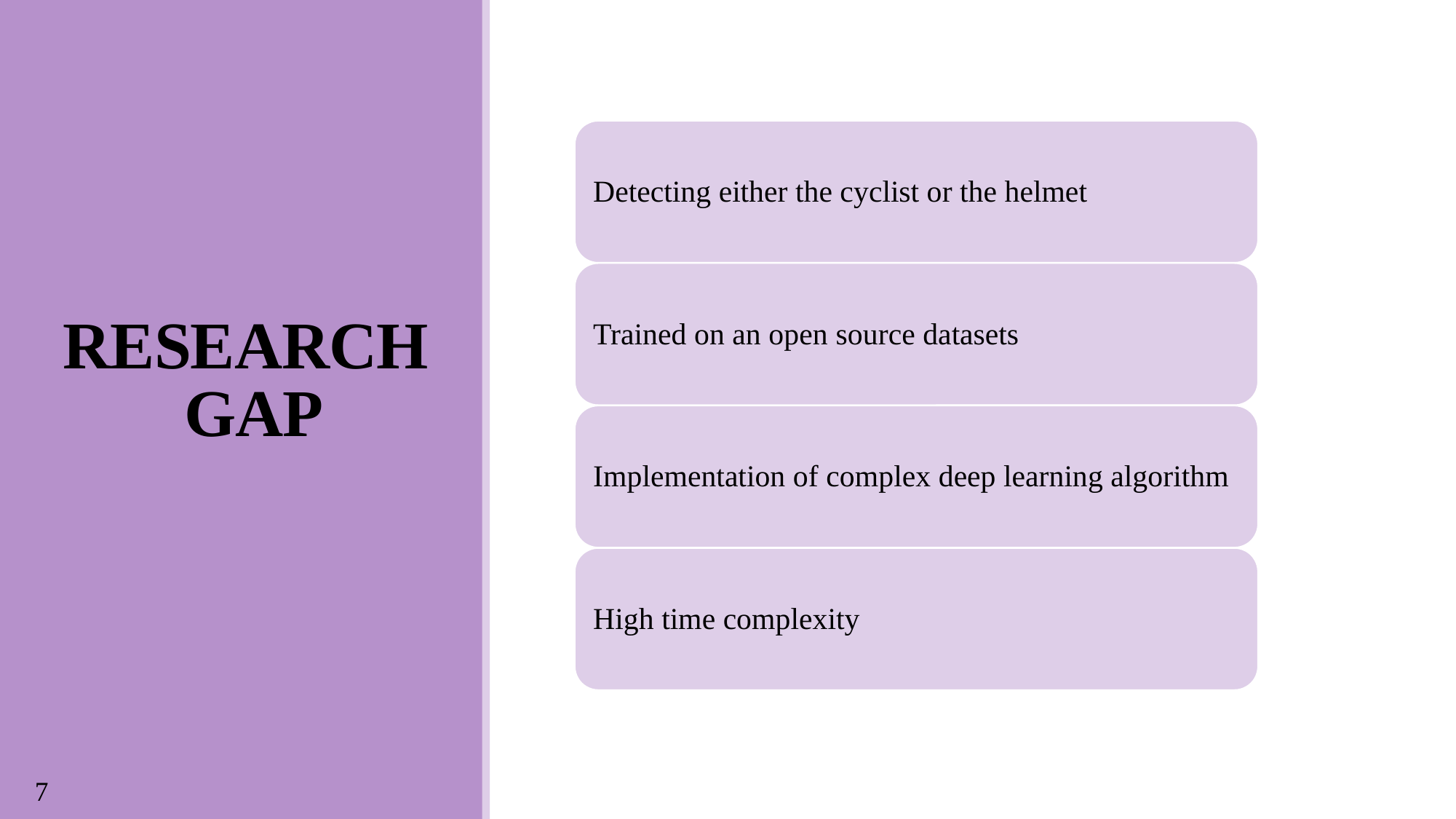

Detecting either the cyclist or the helmet
Trained on an open source datasets
Implementation of complex deep learning algorithm
High time complexity
# RESEARCH GAP
7